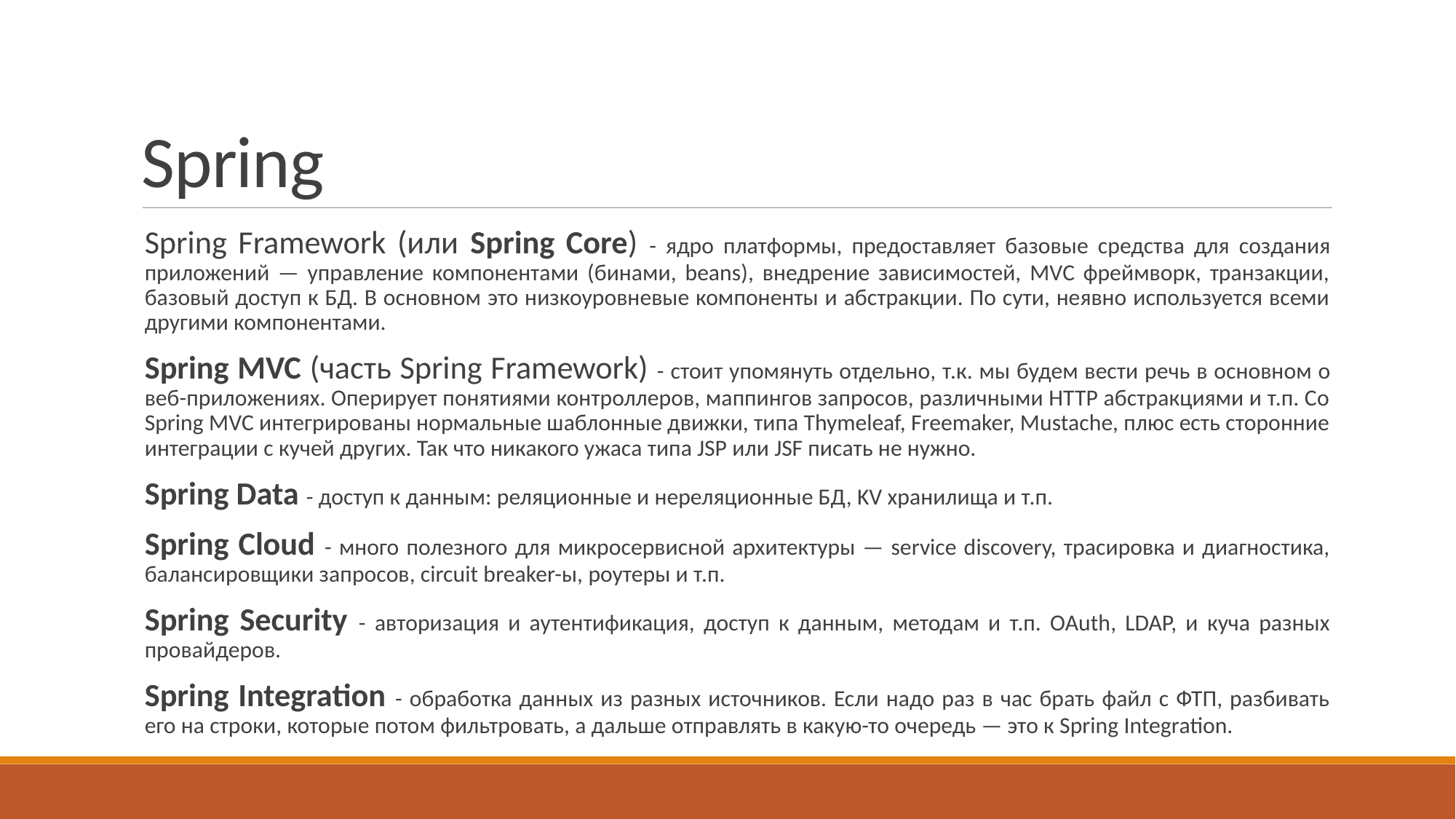

Spring
Spring Framework (или Spring Core) - ядро платформы, предоставляет базовые средства для создания приложений — управление компонентами (бинами, beans), внедрение зависимостей, MVC фреймворк, транзакции, базовый доступ к БД. В основном это низкоуровневые компоненты и абстракции. По сути, неявно используется всеми другими компонентами.
Spring MVC (часть Spring Framework) - стоит упомянуть отдельно, т.к. мы будем вести речь в основном о веб-приложениях. Оперирует понятиями контроллеров, маппингов запросов, различными HTTP абстракциями и т.п. Со Spring MVC интегрированы нормальные шаблонные движки, типа Thymeleaf, Freemaker, Mustache, плюс есть сторонние интеграции с кучей других. Так что никакого ужаса типа JSP или JSF писать не нужно.
Spring Data - доступ к данным: реляционные и нереляционные БД, KV хранилища и т.п.
Spring Cloud - много полезного для микросервисной архитектуры — service discovery, трасировка и диагностика, балансировщики запросов, circuit breaker-ы, роутеры и т.п.
Spring Security - авторизация и аутентификация, доступ к данным, методам и т.п. OAuth, LDAP, и куча разных провайдеров.
Spring Integration - обработка данных из разных источников. Если надо раз в час брать файл с ФТП, разбивать его на строки, которые потом фильтровать, а дальше отправлять в какую-то очередь — это к Spring Integration.